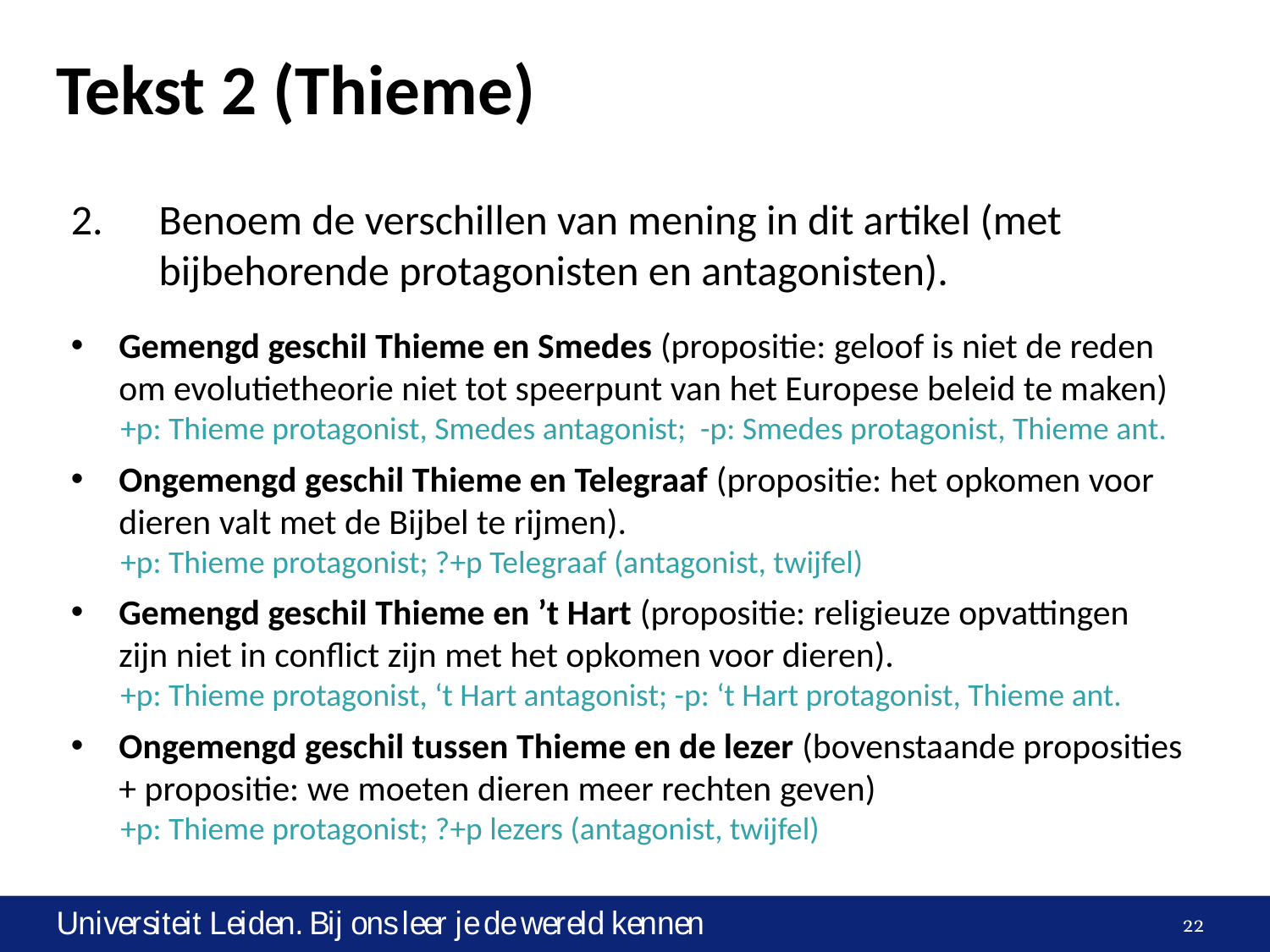

# Tekst 2 (Thieme)

Benoem de verschillen van mening in dit artikel (met bijbehorende protagonisten en antagonisten).

Gemengd geschil Thieme en Smedes (propositie: geloof is niet de reden om evolutietheorie niet tot speerpunt van het Europese beleid te maken)
+p: Thieme protagonist, Smedes antagonist;  -p: Smedes protagonist, Thieme ant.

Ongemengd geschil Thieme en Telegraaf (propositie: het opkomen voor dieren valt met de Bijbel te rijmen).
+p: Thieme protagonist; ?+p Telegraaf (antagonist, twijfel)

Gemengd geschil Thieme en ’t Hart (propositie: religieuze opvattingen zijn niet in conflict zijn met het opkomen voor dieren).
+p: Thieme protagonist, ‘t Hart antagonist; -p: ‘t Hart protagonist, Thieme ant.

Ongemengd geschil tussen Thieme en de lezer (bovenstaande proposities + propositie: we moeten dieren meer rechten geven)
+p: Thieme protagonist; ?+p lezers (antagonist, twijfel)